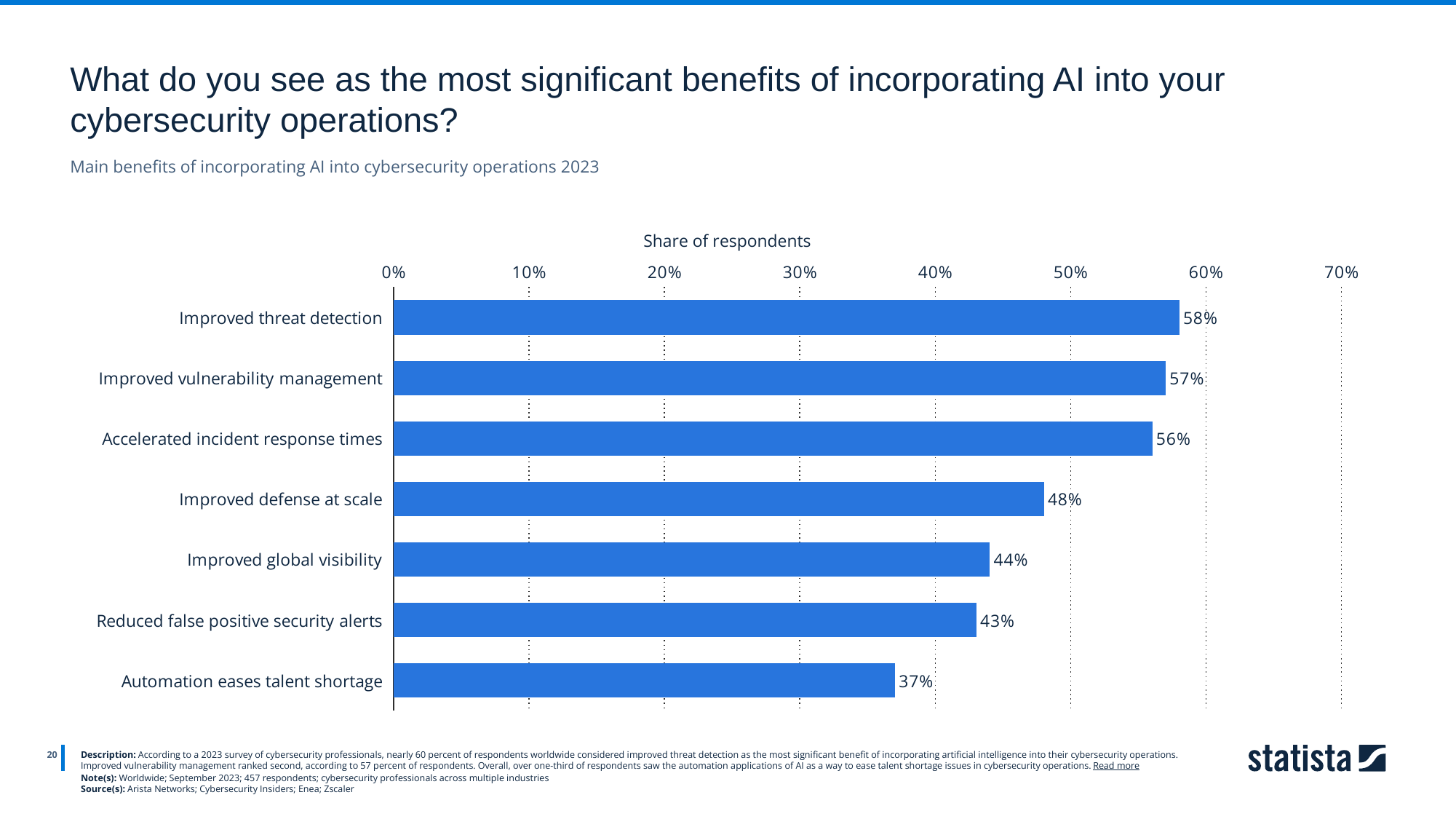

What do you see as the most significant benefits of incorporating AI into your cybersecurity operations?
Main benefits of incorporating AI into cybersecurity operations 2023
Share of respondents

### Chart

| Category | Column1 |
|---|---|
| Improved threat detection | 0.58 |
| Improved vulnerability management | 0.57 |
| Accelerated incident response times | 0.56 |
| Improved defense at scale | 0.48 |
| Improved global visibility | 0.44 |
| Reduced false positive security alerts | 0.43 |
| Automation eases talent shortage | 0.37 |
20
Description: According to a 2023 survey of cybersecurity professionals, nearly 60 percent of respondents worldwide considered improved threat detection as the most significant benefit of incorporating artificial intelligence into their cybersecurity operations. Improved vulnerability management ranked second, according to 57 percent of respondents. Overall, over one-third of respondents saw the automation applications of AI as a way to ease talent shortage issues in cybersecurity operations. Read more
Note(s): Worldwide; September 2023; 457 respondents; cybersecurity professionals across multiple industries
Source(s): Arista Networks; Cybersecurity Insiders; Enea; Zscaler